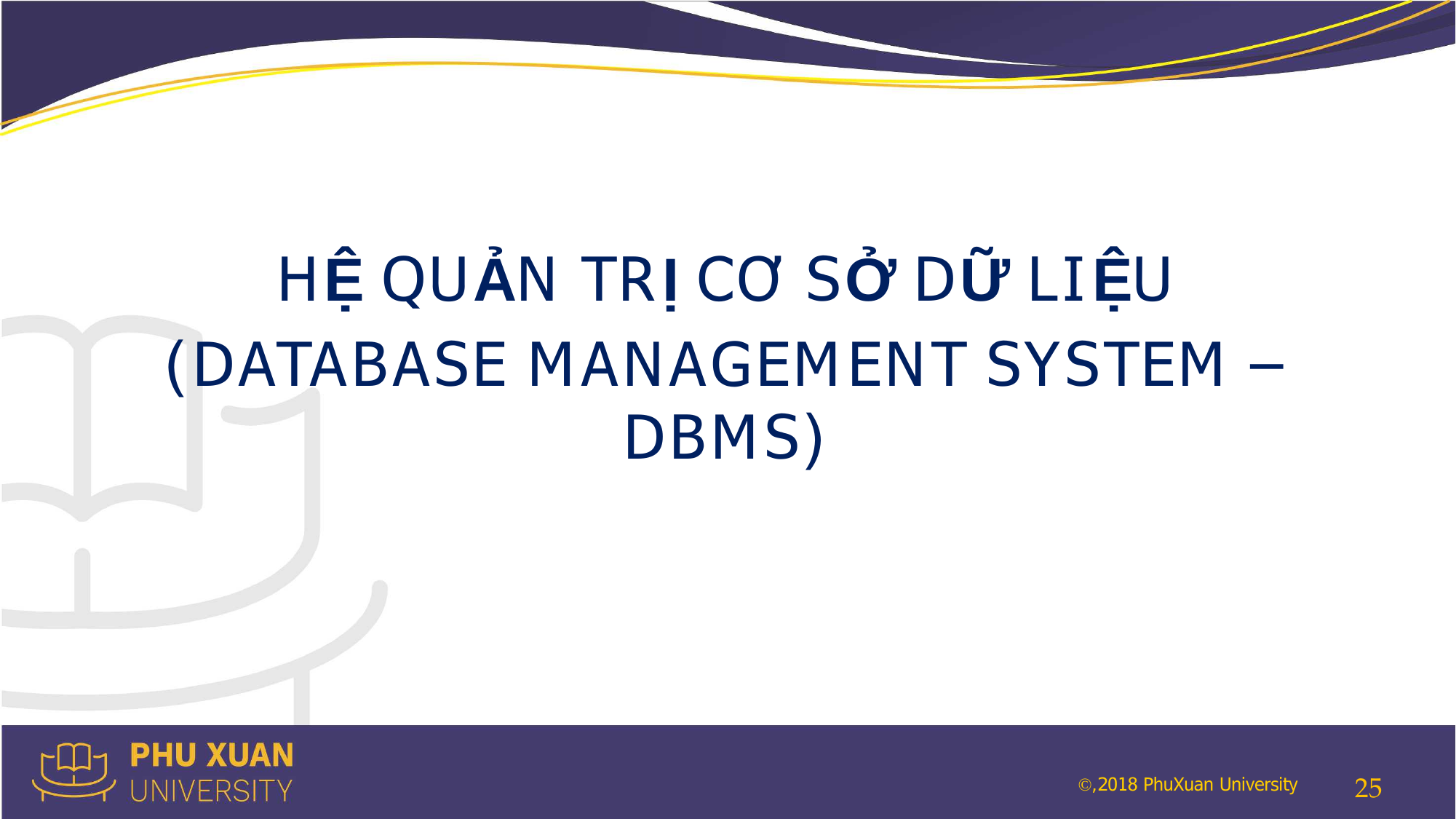

HỆ QUẢN TRỊ CƠ SỞ DỮ LIỆU
(DATABASE MANAGEMENT SYSTEM – DBMS)
25